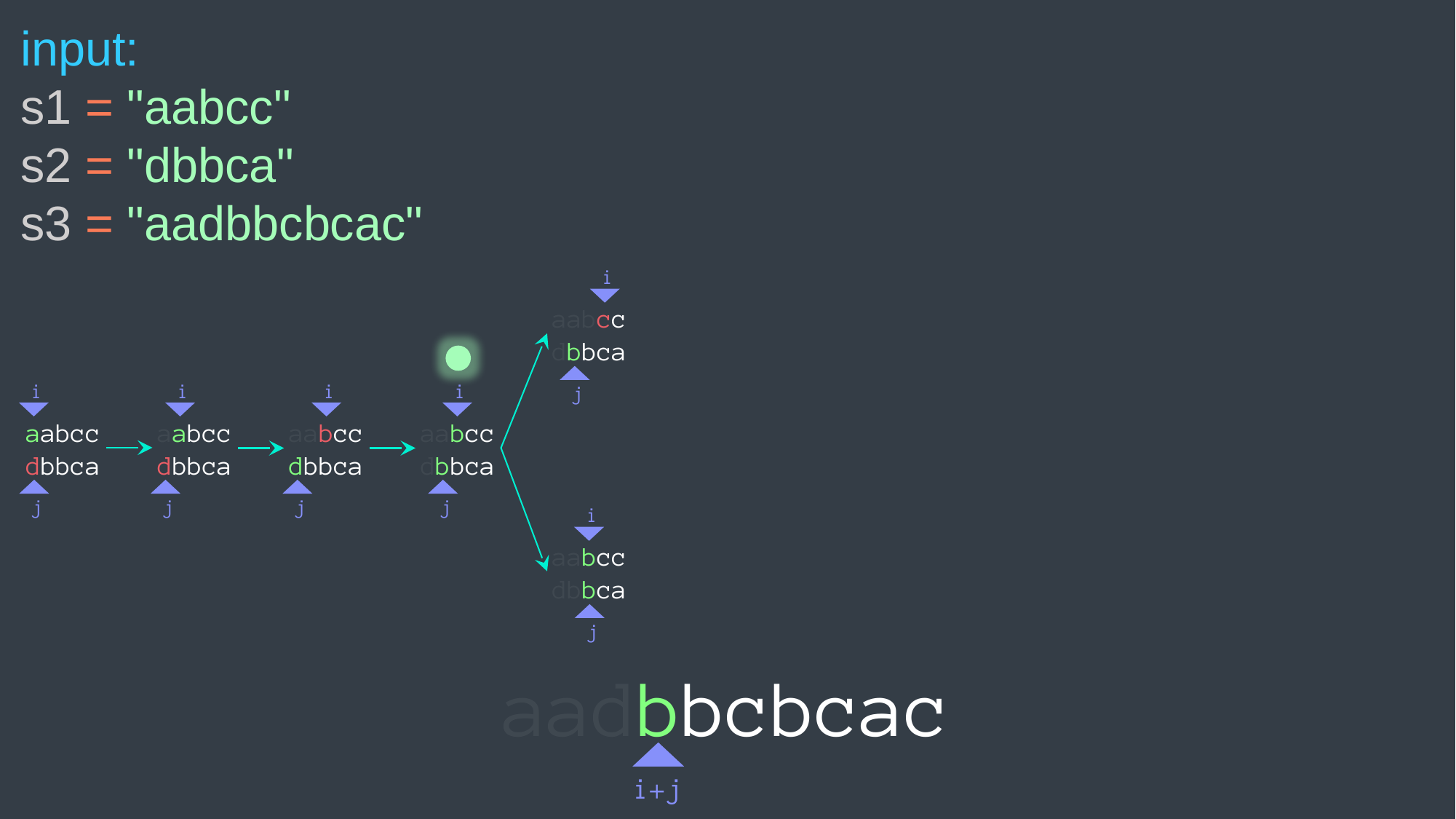

input:
s1 = "aabcc"
s2 = "dbbca"
s3 = "aadbbcbcac"
i

aabcc
dbbca

i
i
i
i
j

aabcc
dbbca
aabcc
dbbca
aabcc
dbbca
aabcc
dbbca

j
j
j
j
i

aabcc
dbbca

j
aadbbcbcac

i+j